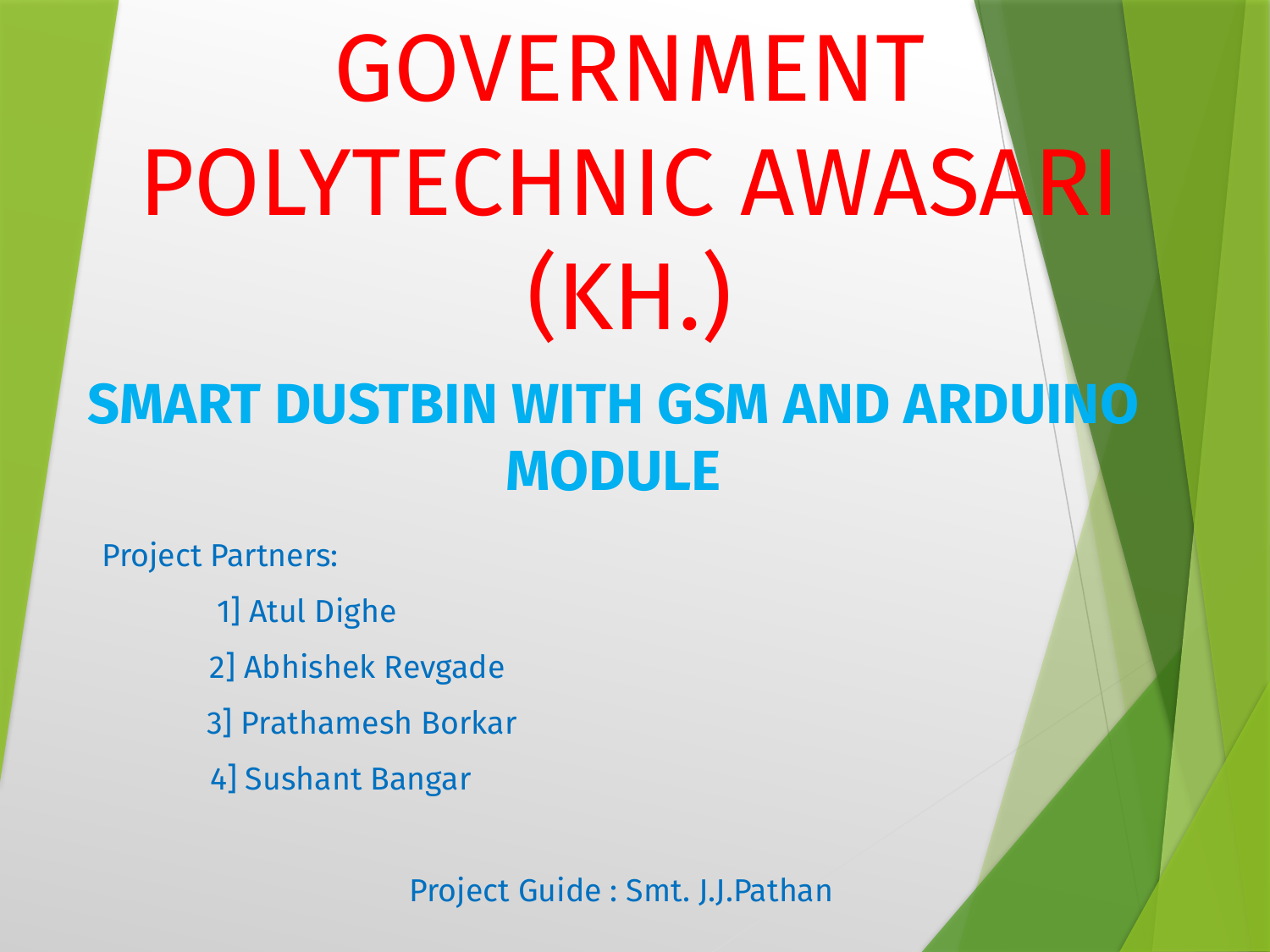

GOVERNMENT POLYTECHNIC AWASARI (KH.)
# SMART DUSTBIN WITH GSM AND ARDUINO MODULE
                                      Project Partners:
 1] Atul Dighe
            2] Abhishek Revgade
             3] Prathamesh Borkar
        4] Sushant Bangar

                                       Project Guide : Smt. J.J.Pathan